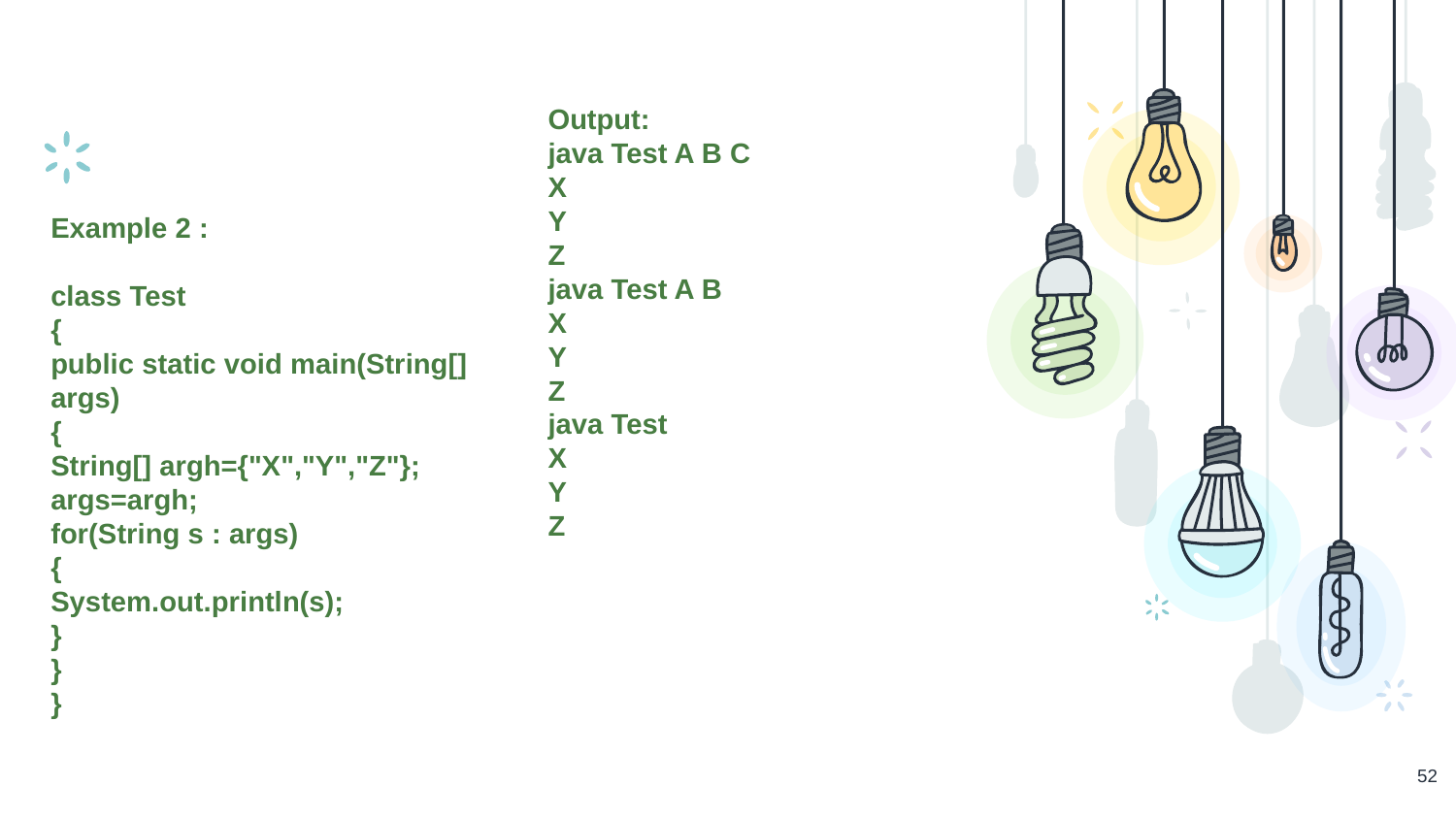

Output:
java Test A B C
X
Y
Z
java Test A B
X
Y
Z
java Test
X
Y
Z
Example 2 :

class Test
{
public static void main(String[] args)
{
String[] argh={"X","Y","Z"};
args=argh;
for(String s : args)
{
System.out.println(s);
}
}
}
52